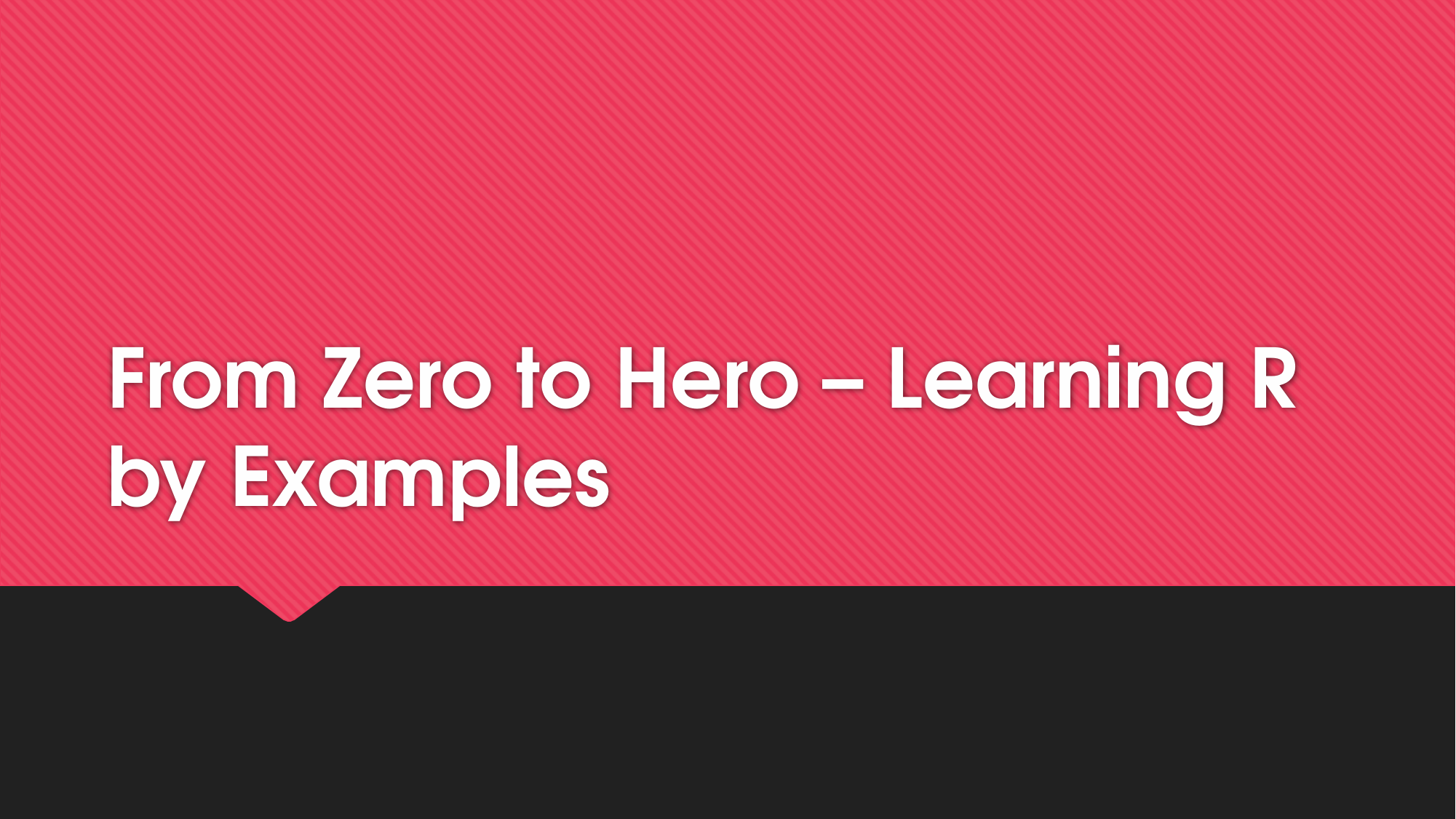

# From Zero to Hero – Learning R by Examples